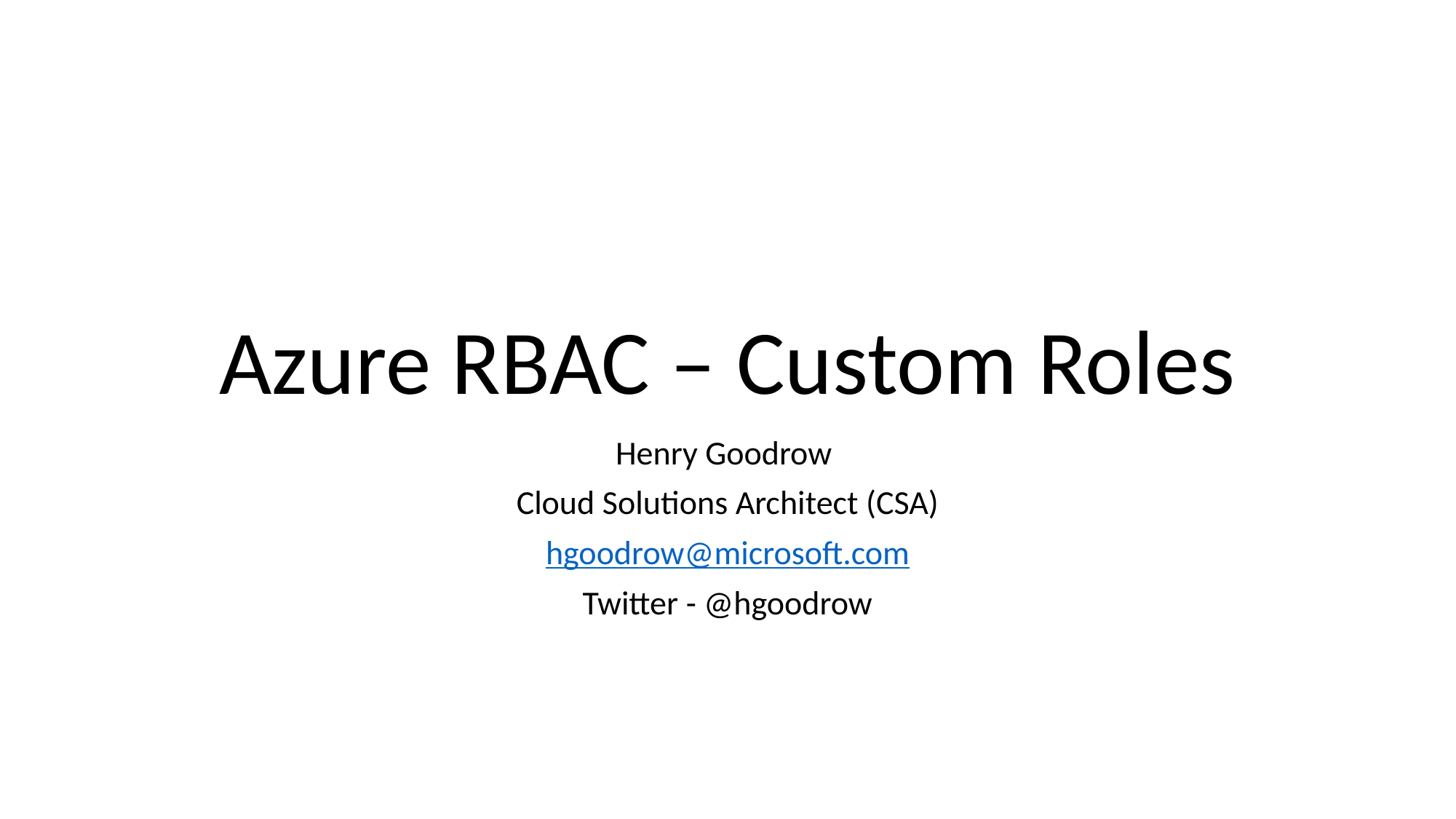

# Azure RBAC – Custom Roles
Henry Goodrow
Cloud Solutions Architect (CSA)
hgoodrow@microsoft.com
Twitter - @hgoodrow